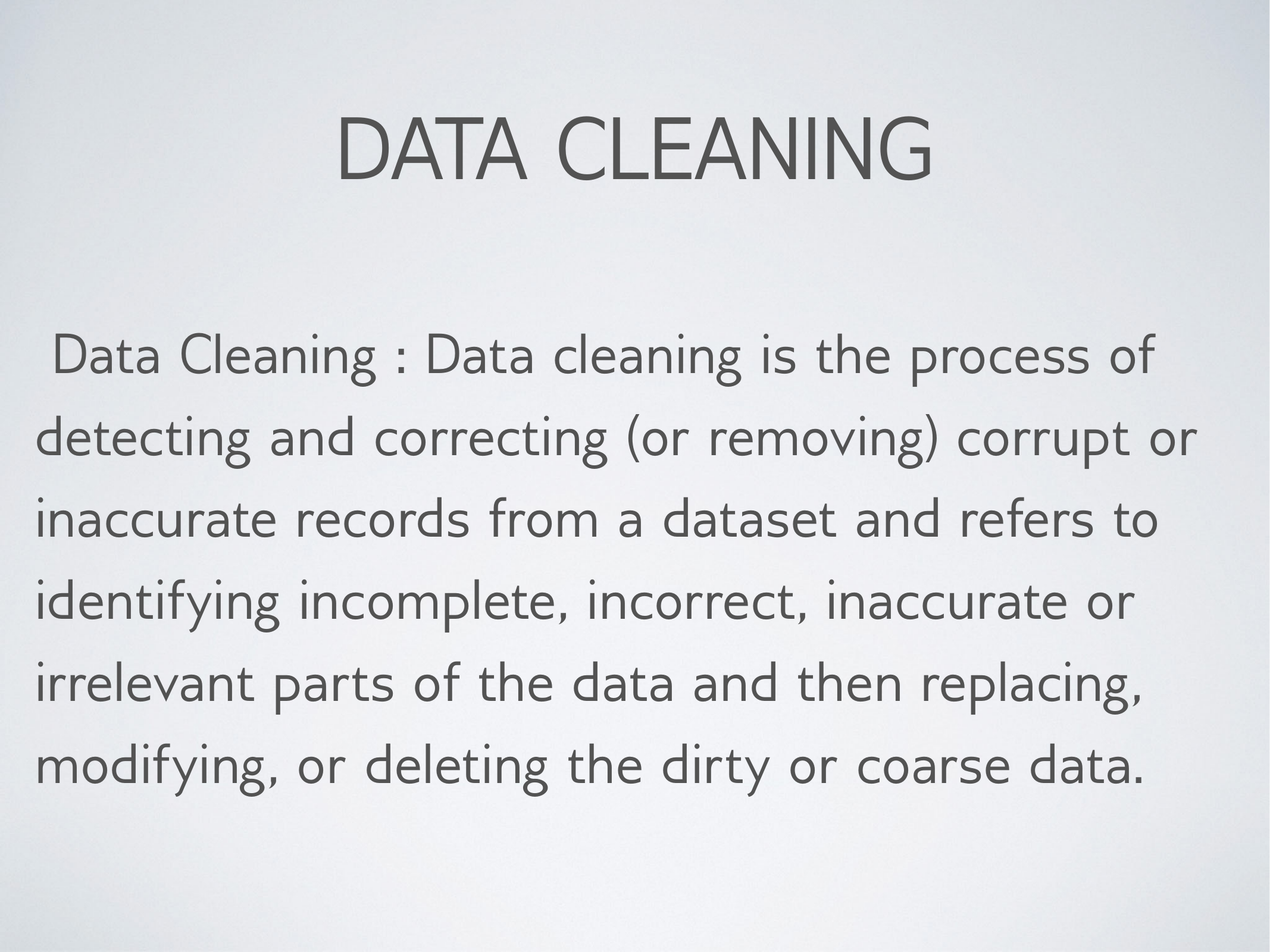

# Data cleaning
 Data Cleaning : Data cleaning is the process of detecting and correcting (or removing) corrupt or inaccurate records from a dataset and refers to identifying incomplete, incorrect, inaccurate or irrelevant parts of the data and then replacing, modifying, or deleting the dirty or coarse data.